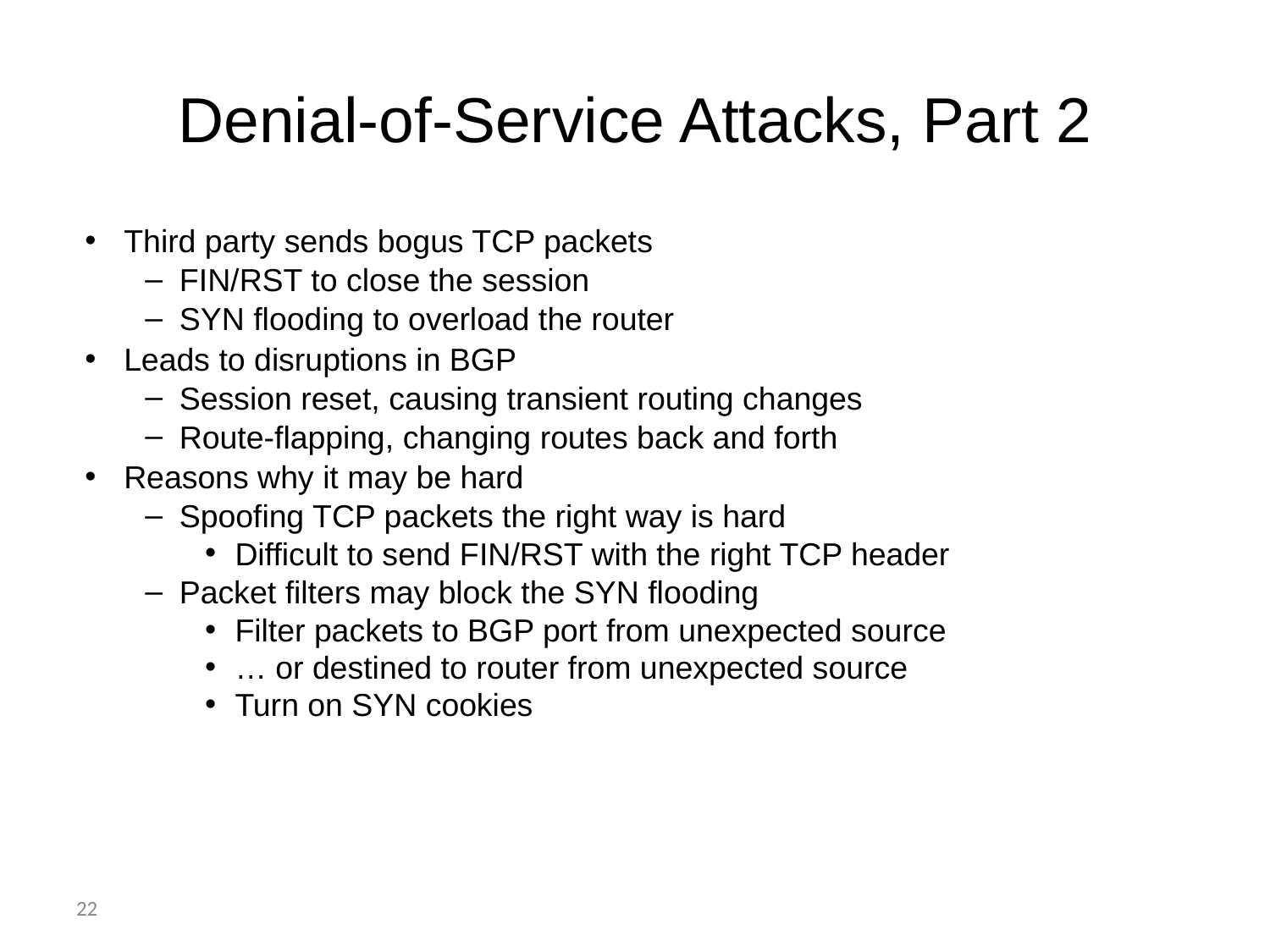

# Denial-of-Service Attacks, Part 2
Third party sends bogus TCP packets
FIN/RST to close the session
SYN flooding to overload the router
Leads to disruptions in BGP
Session reset, causing transient routing changes
Route-flapping, changing routes back and forth
Reasons why it may be hard
Spoofing TCP packets the right way is hard
Difficult to send FIN/RST with the right TCP header
Packet filters may block the SYN flooding
Filter packets to BGP port from unexpected source
… or destined to router from unexpected source
Turn on SYN cookies
22